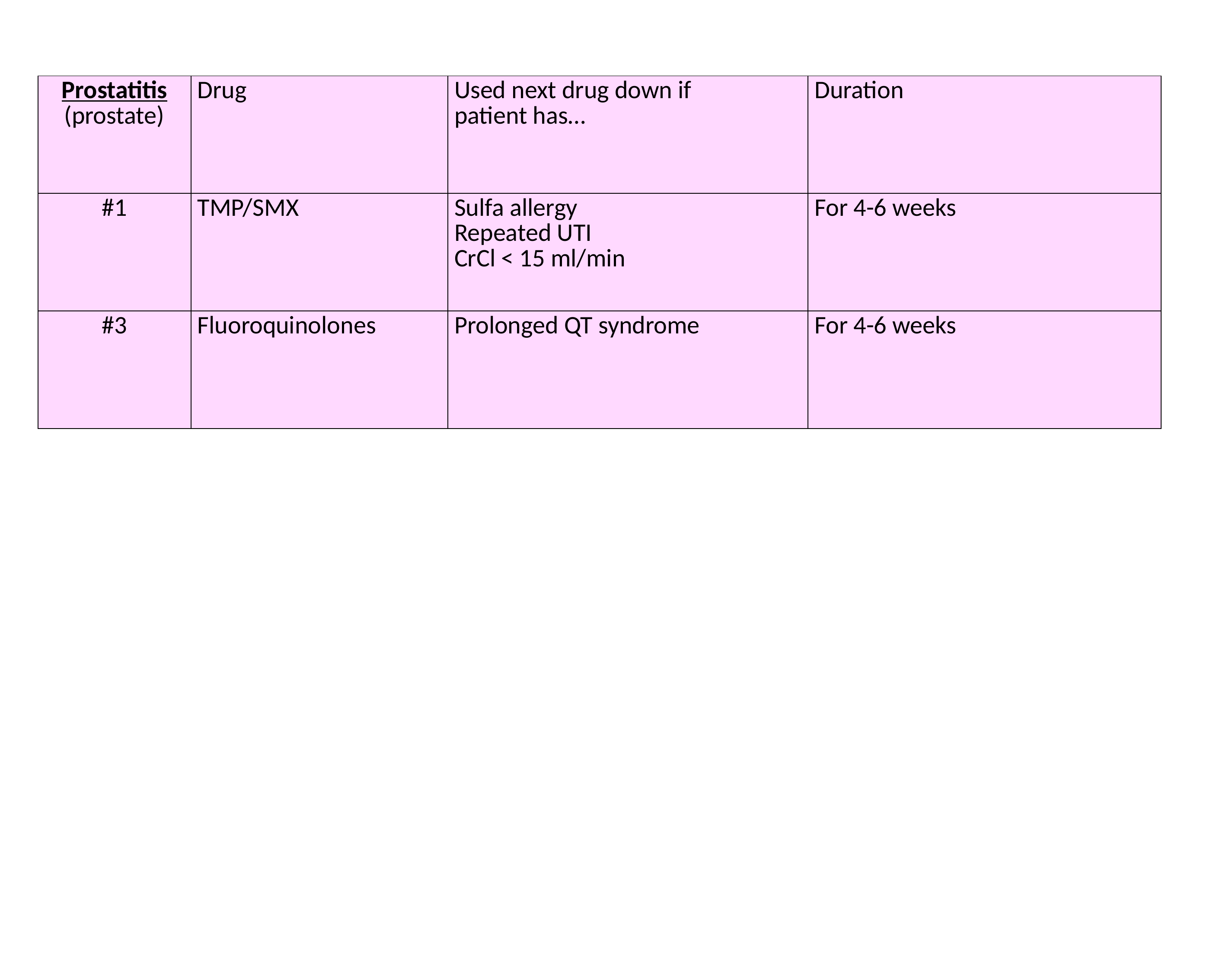

| Prostatitis (prostate) | Drug | Used next drug down if patient has… | Duration |
| --- | --- | --- | --- |
| #1 | TMP/SMX | Sulfa allergy Repeated UTI CrCl < 15 ml/min | For 4-6 weeks |
| #3 | Fluoroquinolones | Prolonged QT syndrome | For 4-6 weeks |